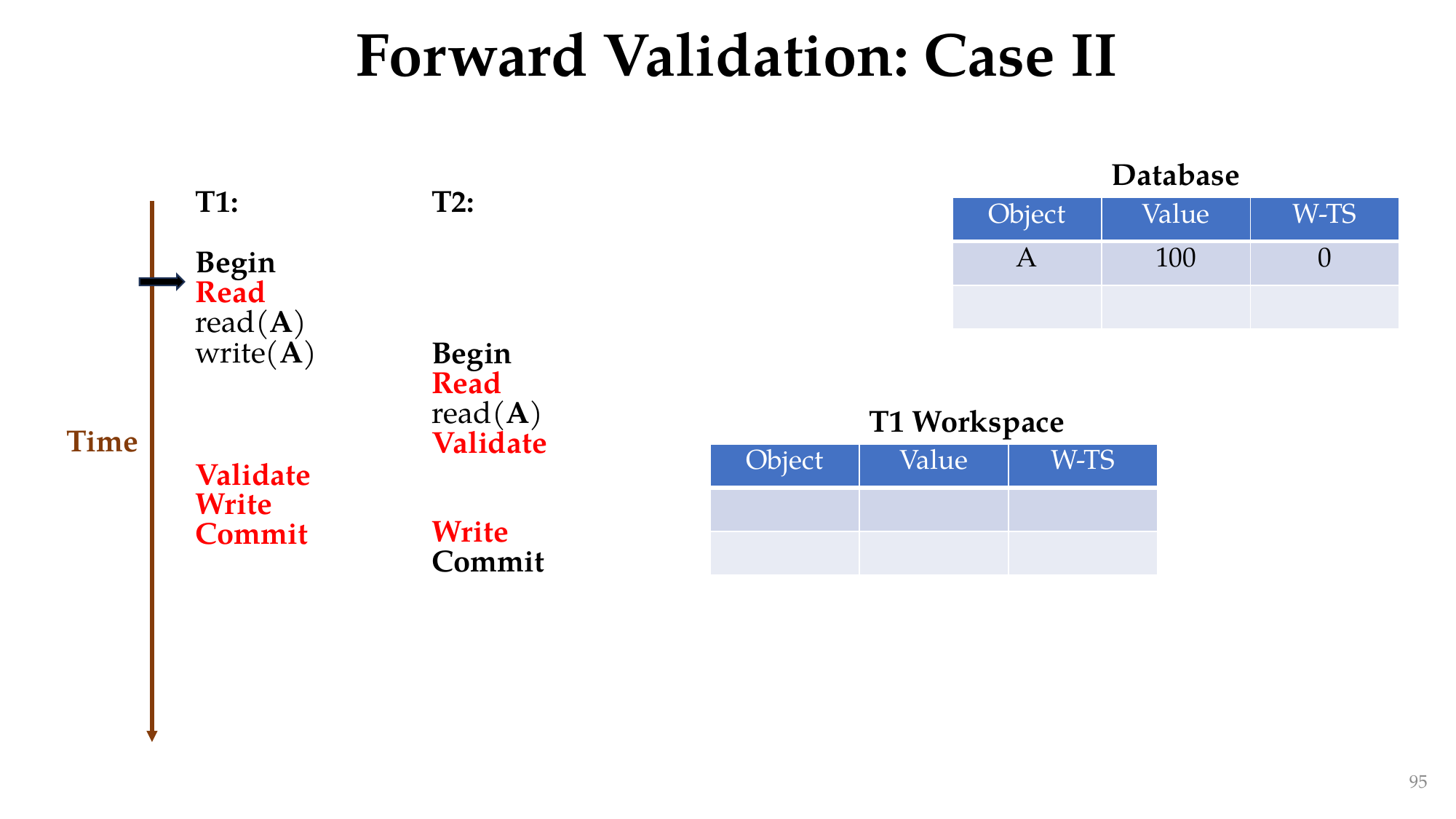

# Forward Validation: Case II
Database
| T1: Begin Read read(A) write(A) Validate Write Commit | T2: Begin Read read(A) Validate Write Commit |
| --- | --- |
| Object | Value | W-TS |
| --- | --- | --- |
| A | 100 | 0 |
|  |  |  |
Time

T1 Workspace
| Object | Value | W-TS |
| --- | --- | --- |
|  |  |  |
|  |  |  |
95